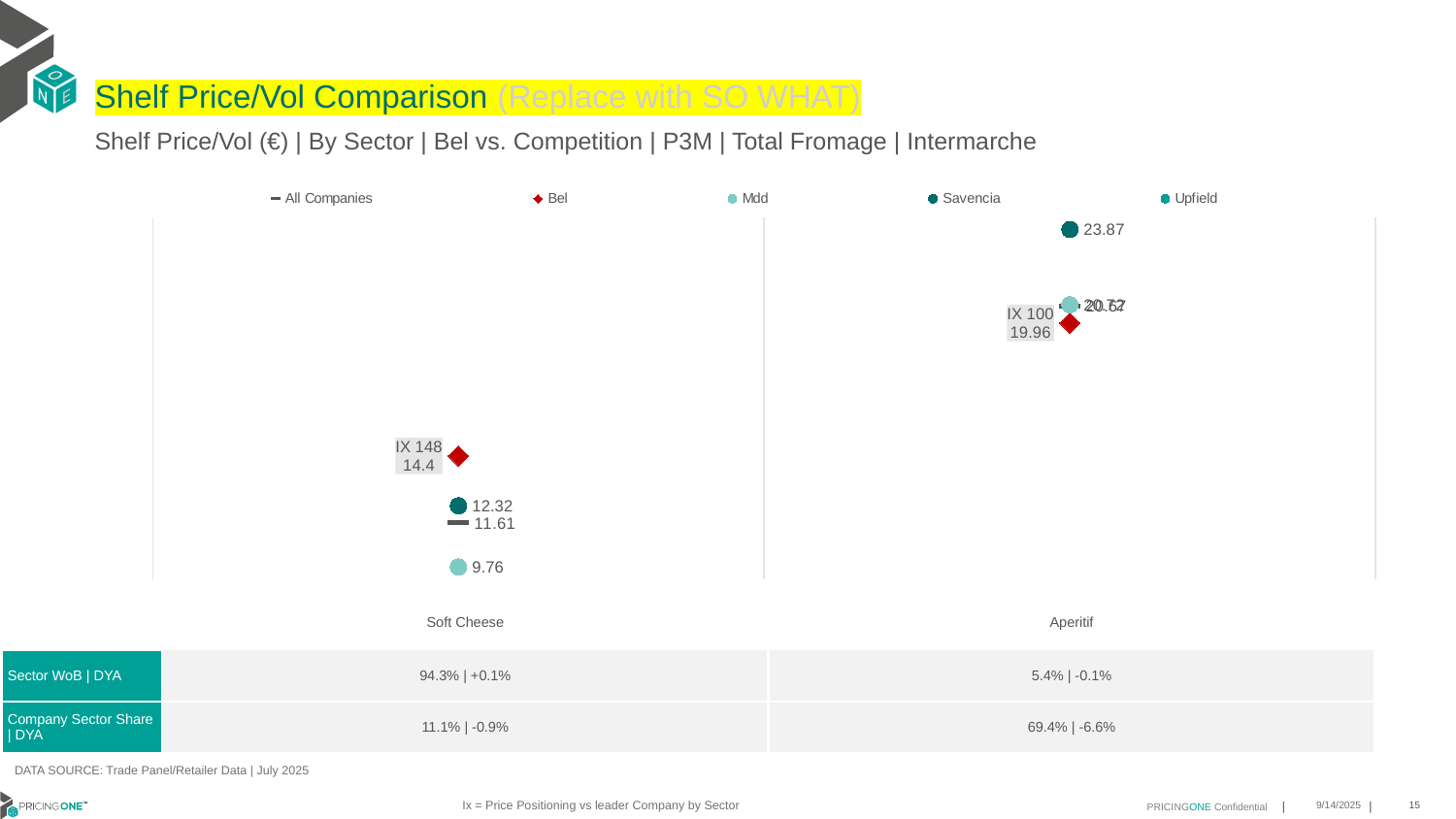

# Shelf Price/Vol Comparison (Replace with SO WHAT)
Shelf Price/Vol (€) | By Sector | Bel vs. Competition | P3M | Total Fromage | Intermarche

### Chart

| Category | All Companies | Bel | Mdd | Savencia | Upfield |
|---|---|---|---|---|---|
| IX 148 | 11.61 | 14.4 | 9.76 | 12.32 | None |
| IX 100 | 20.67 | 19.96 | 20.72 | 23.87 | None |
|  | Soft Cheese | Aperitif |
| --- | --- | --- |
| Sector WoB | DYA | 94.3% | +0.1% | 5.4% | -0.1% |
| Company Sector Share | DYA | 11.1% | -0.9% | 69.4% | -6.6% |
DATA SOURCE: Trade Panel/Retailer Data | July 2025
Ix = Price Positioning vs leader Company by Sector
9/14/2025
15